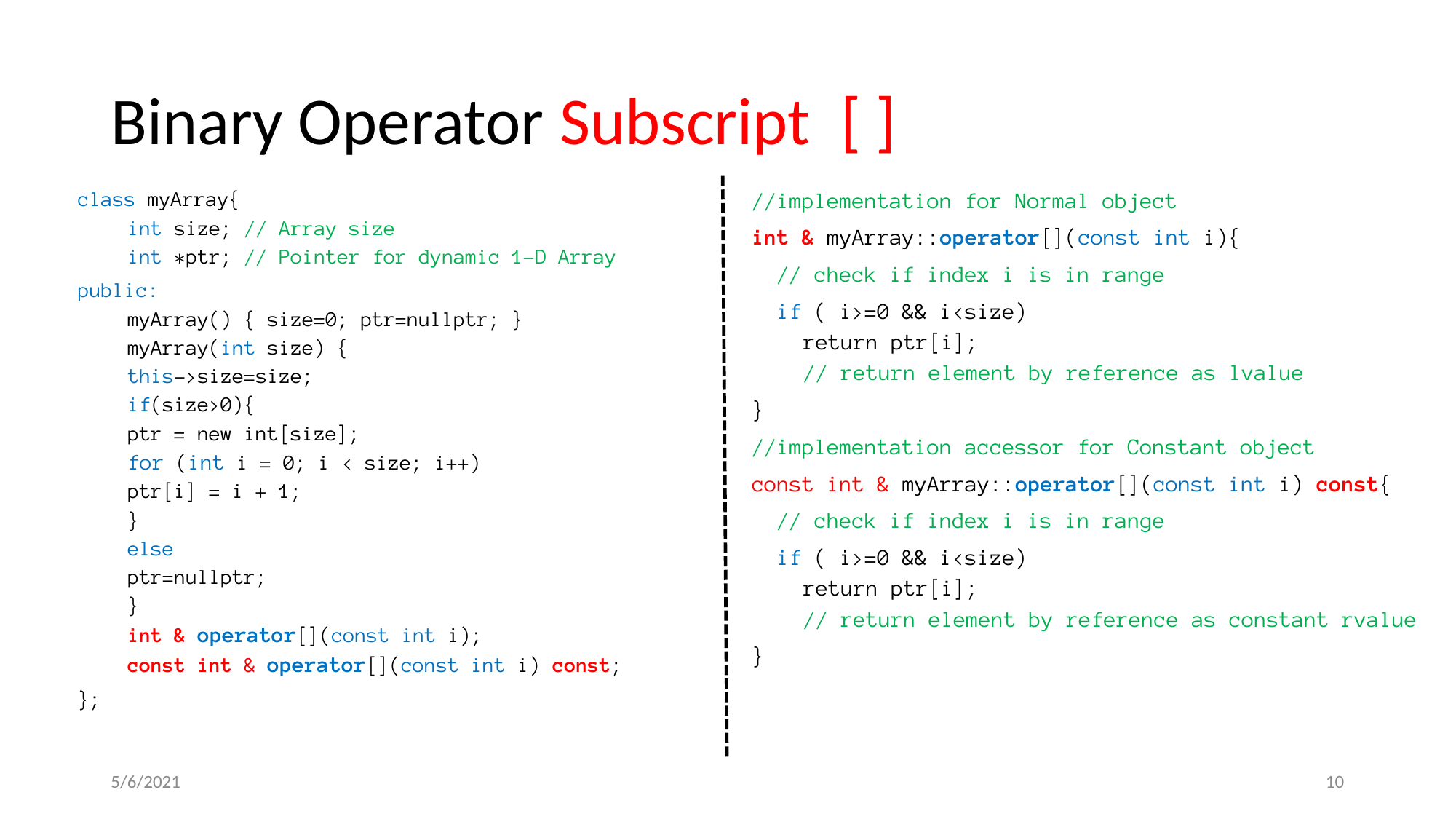

# Binary Operator Subscript  [ ]
class myArray{
int size; // Array size
int *ptr; // Pointer for dynamic 1-D Array
public:
myArray() { size=0; ptr=nullptr; }
myArray(int size) {
	this->size=size;
	if(size>0){
		ptr = new int[size];
		for (int i = 0; i < size; i++)
			ptr[i] = i + 1;
	}
	else
		ptr=nullptr;
}
int & operator[](const int i);
const int & operator[](const int i) const;
};
//implementation for Normal object
int & myArray::operator[](const int i){
  // check if index i is in range
  if ( i>=0 && i<size)
return ptr[i];
// return element by reference as lvalue
}
//implementation accessor for Constant object
const int & myArray::operator[](const int i) const{
  // check if index i is in range
  if ( i>=0 && i<size)
return ptr[i];
// return element by reference as constant rvalue
}

5/6/2021
10